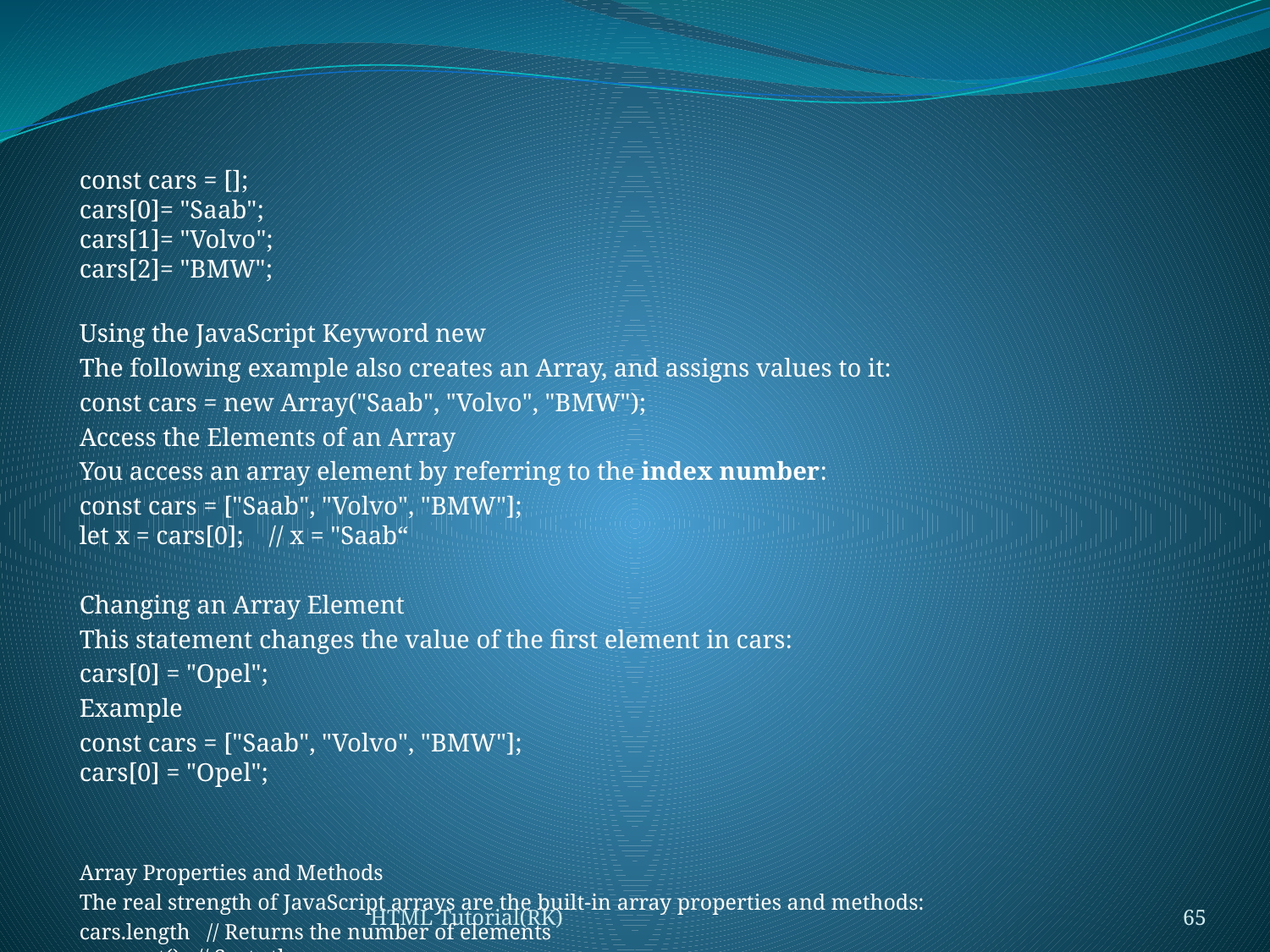

#
const cars = [];
cars[0]= "Saab";
cars[1]= "Volvo";
cars[2]= "BMW";
Using the JavaScript Keyword new
The following example also creates an Array, and assigns values to it:
const cars = new Array("Saab", "Volvo", "BMW");
Access the Elements of an Array
You access an array element by referring to the index number:
const cars = ["Saab", "Volvo", "BMW"];
let x = cars[0];    // x = "Saab“

Changing an Array Element
This statement changes the value of the first element in cars:
cars[0] = "Opel";
Example
const cars = ["Saab", "Volvo", "BMW"];
cars[0] = "Opel";

Array Properties and Methods
The real strength of JavaScript arrays are the built-in array properties and methods:
cars.length   // Returns the number of elements
cars.sort()   // Sorts the array

HTML Tutorial(RK)
65